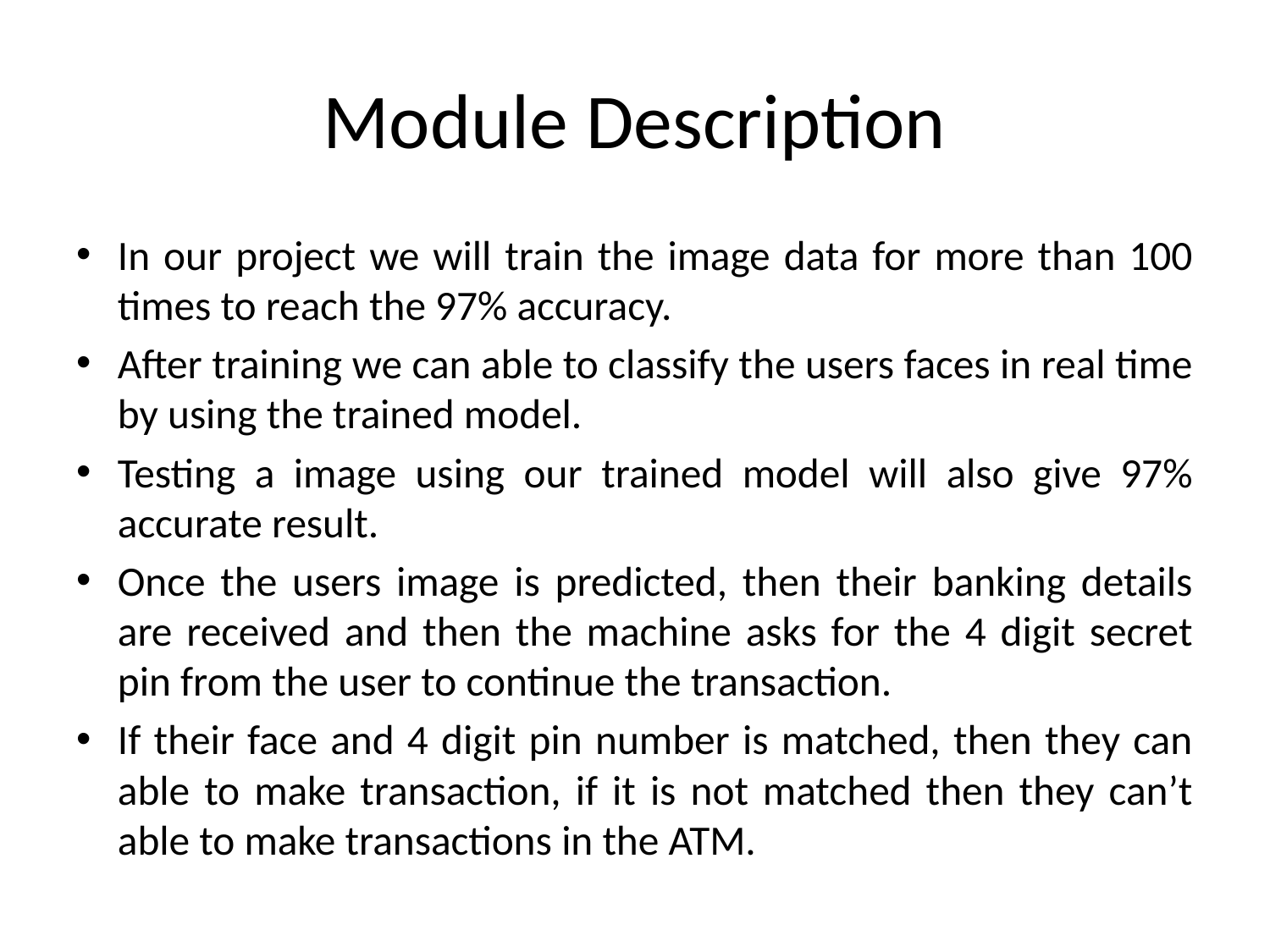

# Module Description
In our project we will train the image data for more than 100 times to reach the 97% accuracy.
After training we can able to classify the users faces in real time by using the trained model.
Testing a image using our trained model will also give 97% accurate result.
Once the users image is predicted, then their banking details are received and then the machine asks for the 4 digit secret pin from the user to continue the transaction.
If their face and 4 digit pin number is matched, then they can able to make transaction, if it is not matched then they can’t able to make transactions in the ATM.